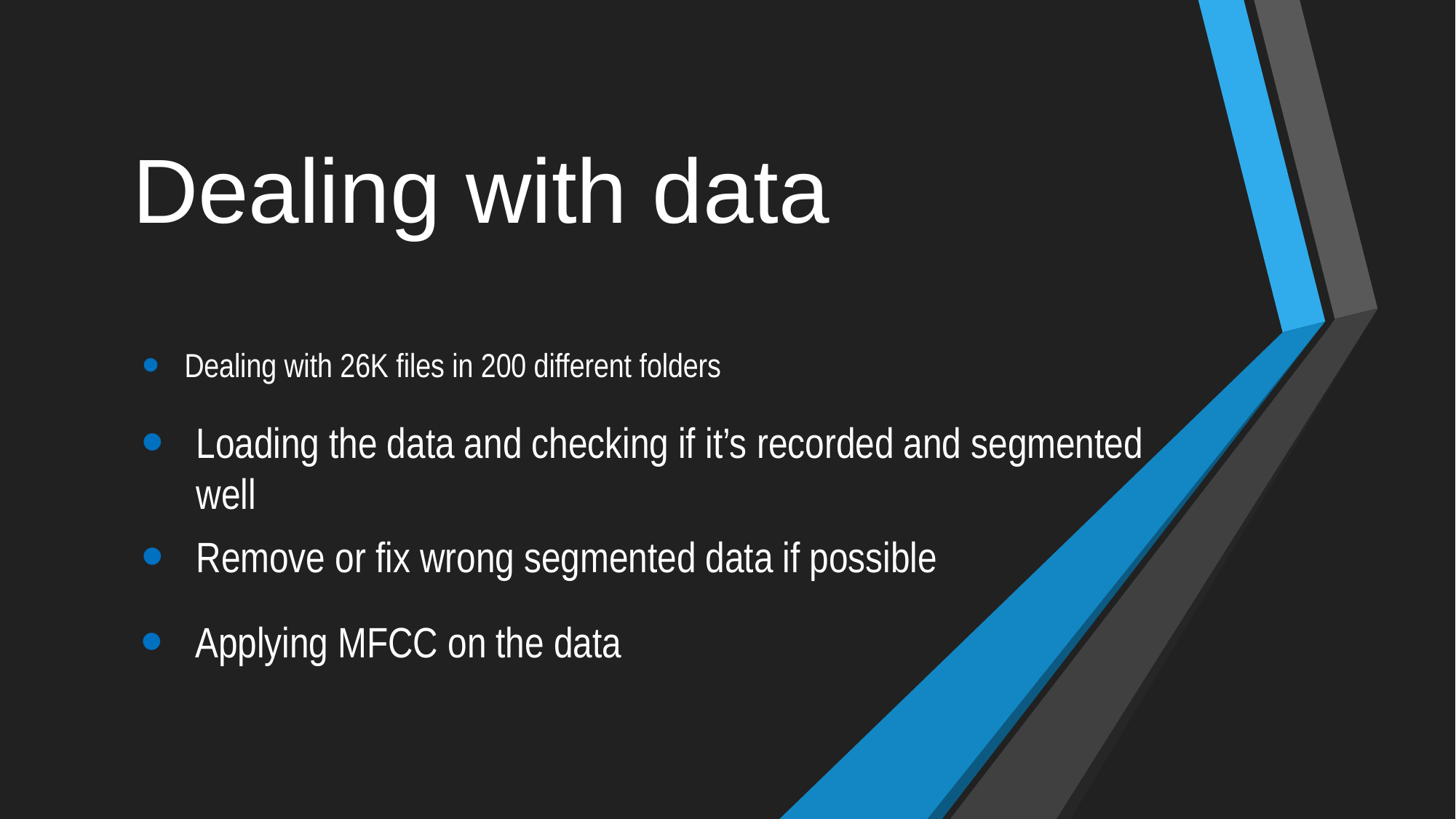

# Dealing with data
  Dealing with 26K files in 200 different folders

Loading the data and checking if it’s recorded and segmented well
Remove or fix wrong segmented data if possible
Applying MFCC on the data